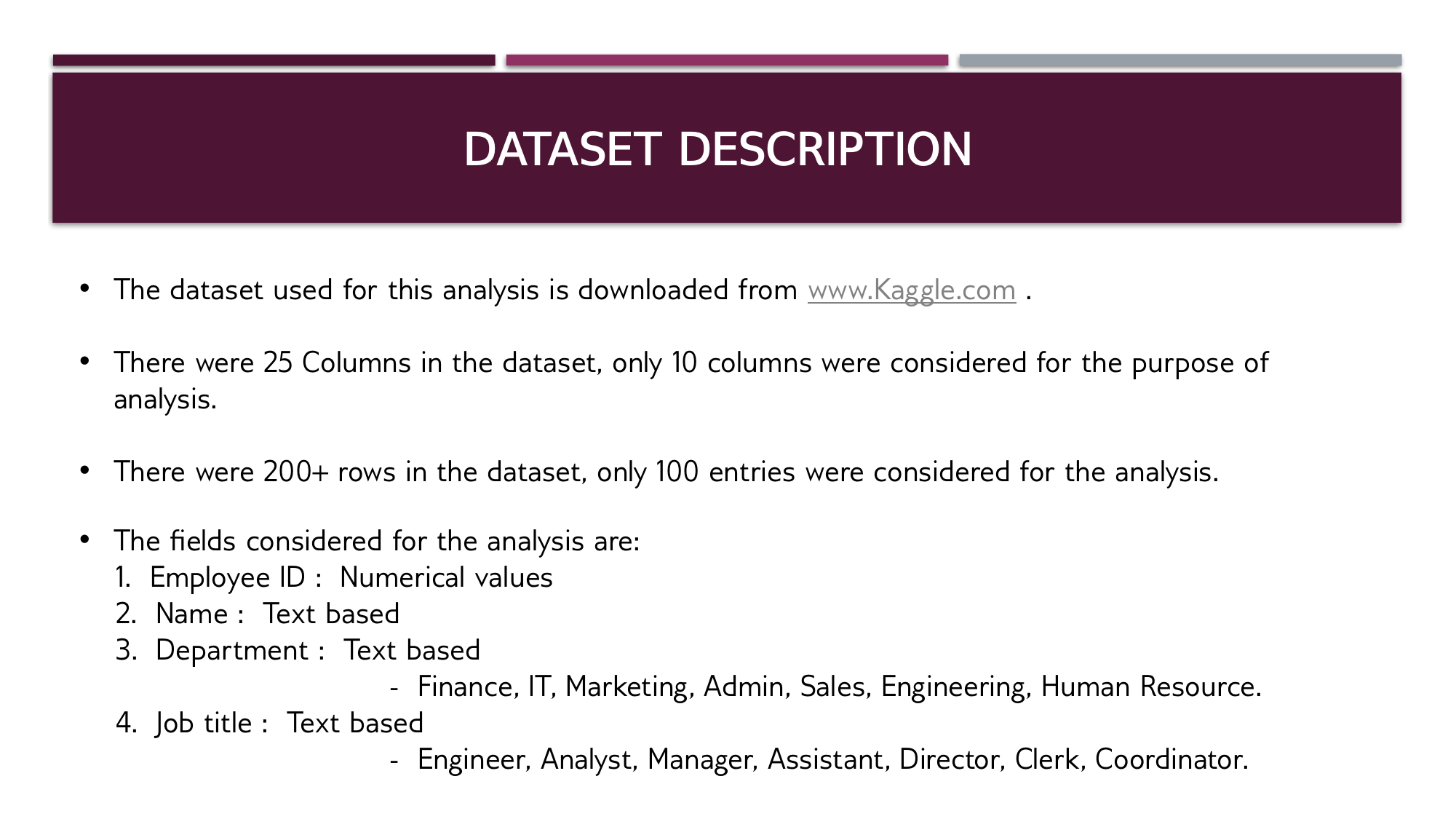

# Dataset Description
The dataset used for this analysis is downloaded from www.Kaggle.com .

There were 25 Columns in the dataset, only 10 columns were considered for the purpose of analysis.

There were 200+ rows in the dataset, only 100 entries were considered for the analysis.

The fields considered for the analysis are:
    1.  Employee ID :  Numerical values
    2.  Name :  Text based
    3.  Department :  Text based
                                  -  Finance, IT, Marketing, Admin, Sales, Engineering, Human Resource.
    4.  Job title :  Text based
                                  -  Engineer, Analyst, Manager, Assistant, Director, Clerk, Coordinator.